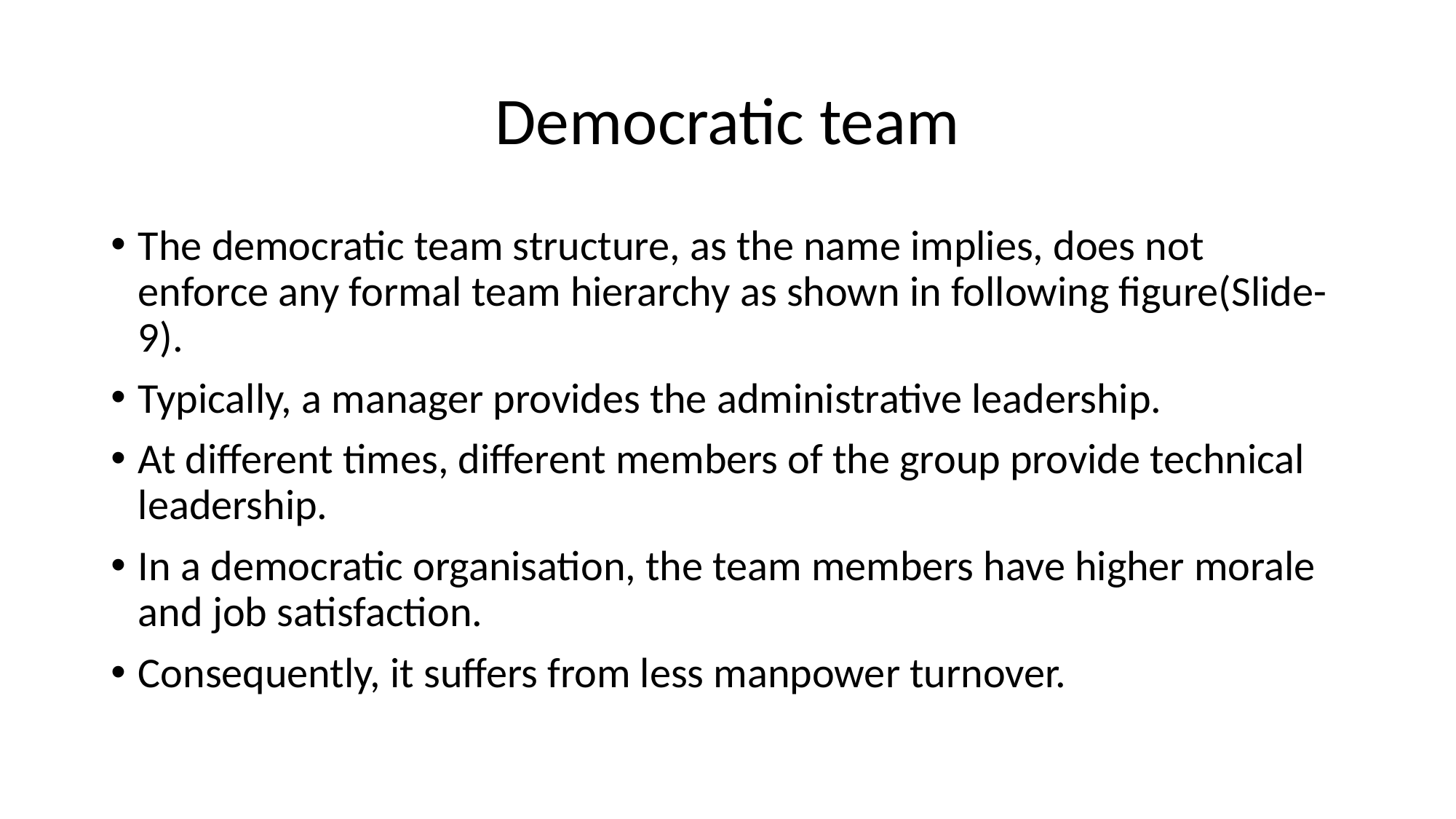

# Democratic team
The democratic team structure, as the name implies, does not enforce any formal team hierarchy as shown in following figure(Slide-9).
Typically, a manager provides the administrative leadership.
At different times, different members of the group provide technical leadership.
In a democratic organisation, the team members have higher morale and job satisfaction.
Consequently, it suffers from less manpower turnover.